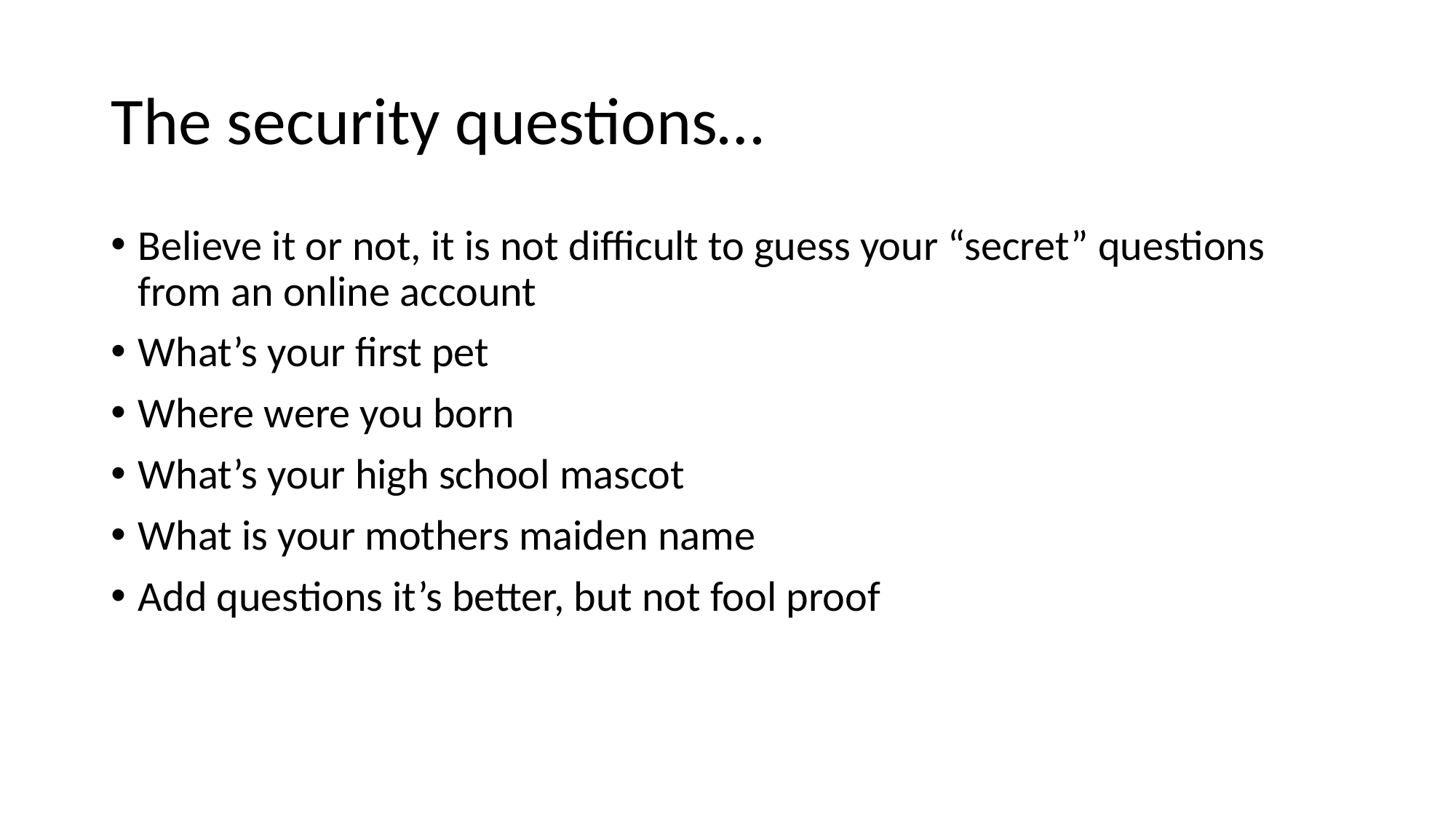

# The security questions…
Believe it or not, it is not difficult to guess your “secret” questions from an online account
What’s your first pet
Where were you born
What’s your high school mascot
What is your mothers maiden name
Add questions it’s better, but not fool proof